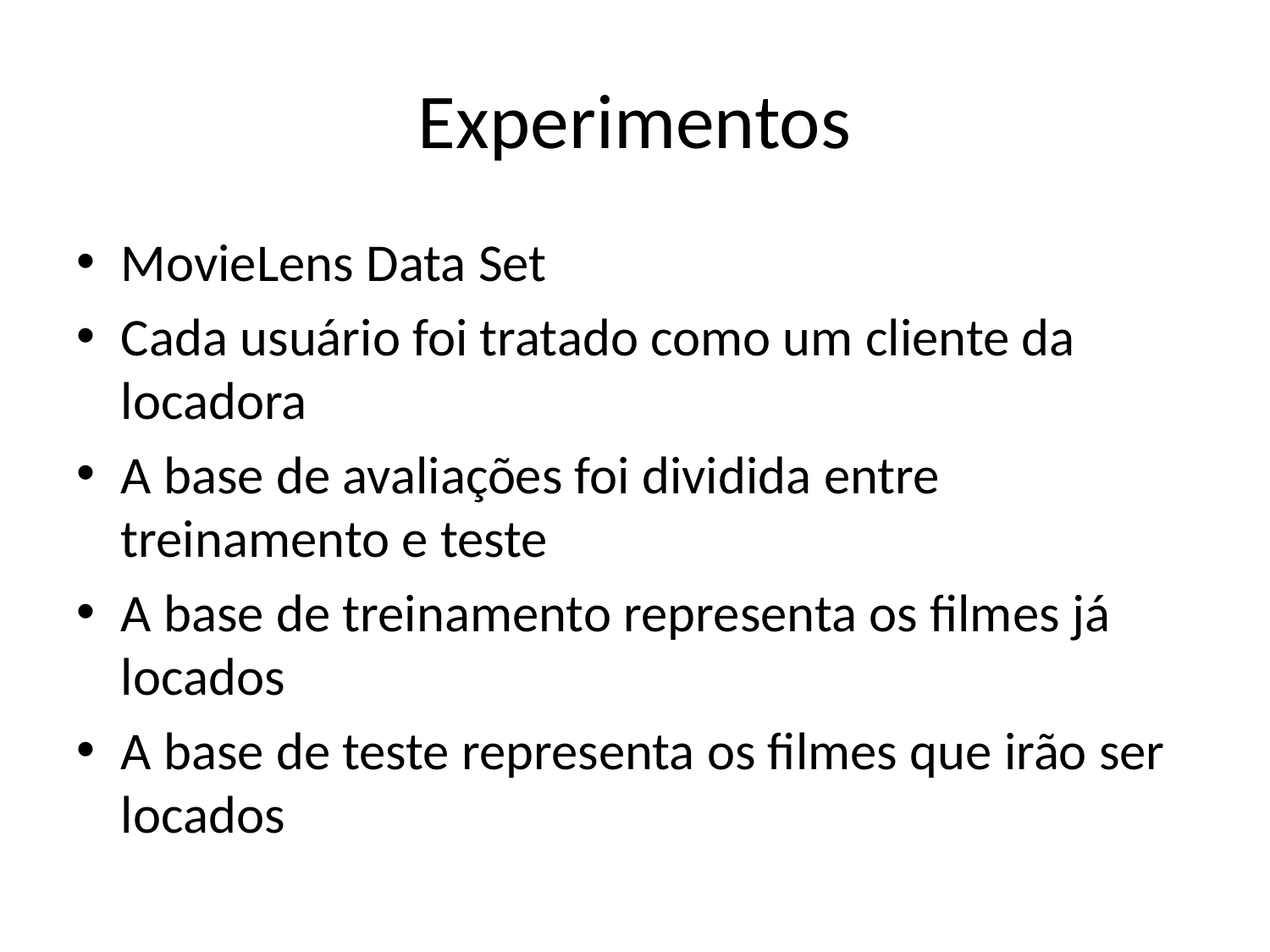

# Experimentos
MovieLens Data Set
Cada usuário foi tratado como um cliente da locadora
A base de avaliações foi dividida entre treinamento e teste
A base de treinamento representa os filmes já locados
A base de teste representa os filmes que irão ser locados